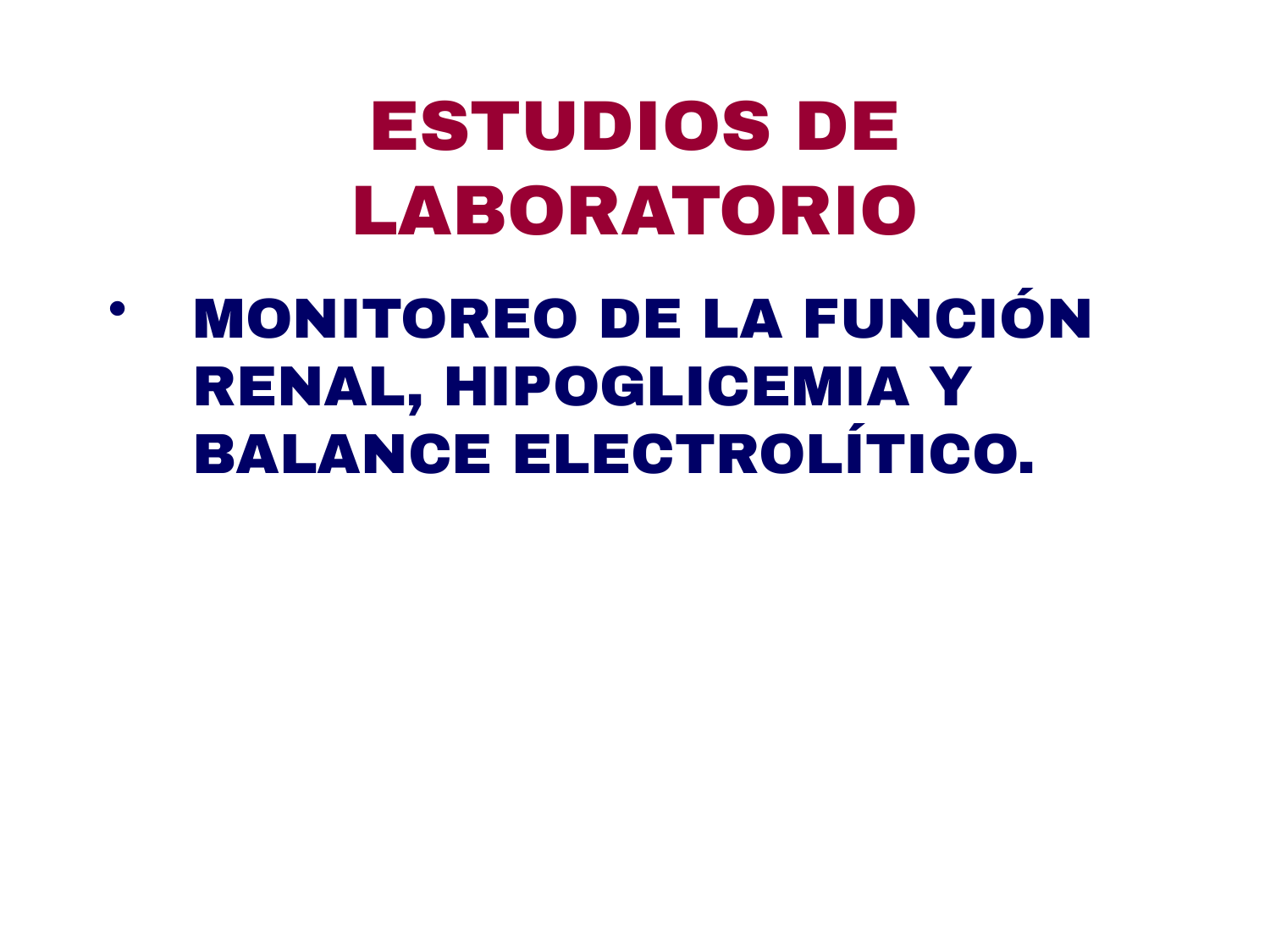

# ESTUDIOS DE LABORATORIO
MONITOREO DE LA FUNCIÓN RENAL, HIPOGLICEMIA Y BALANCE ELECTROLÍTICO.